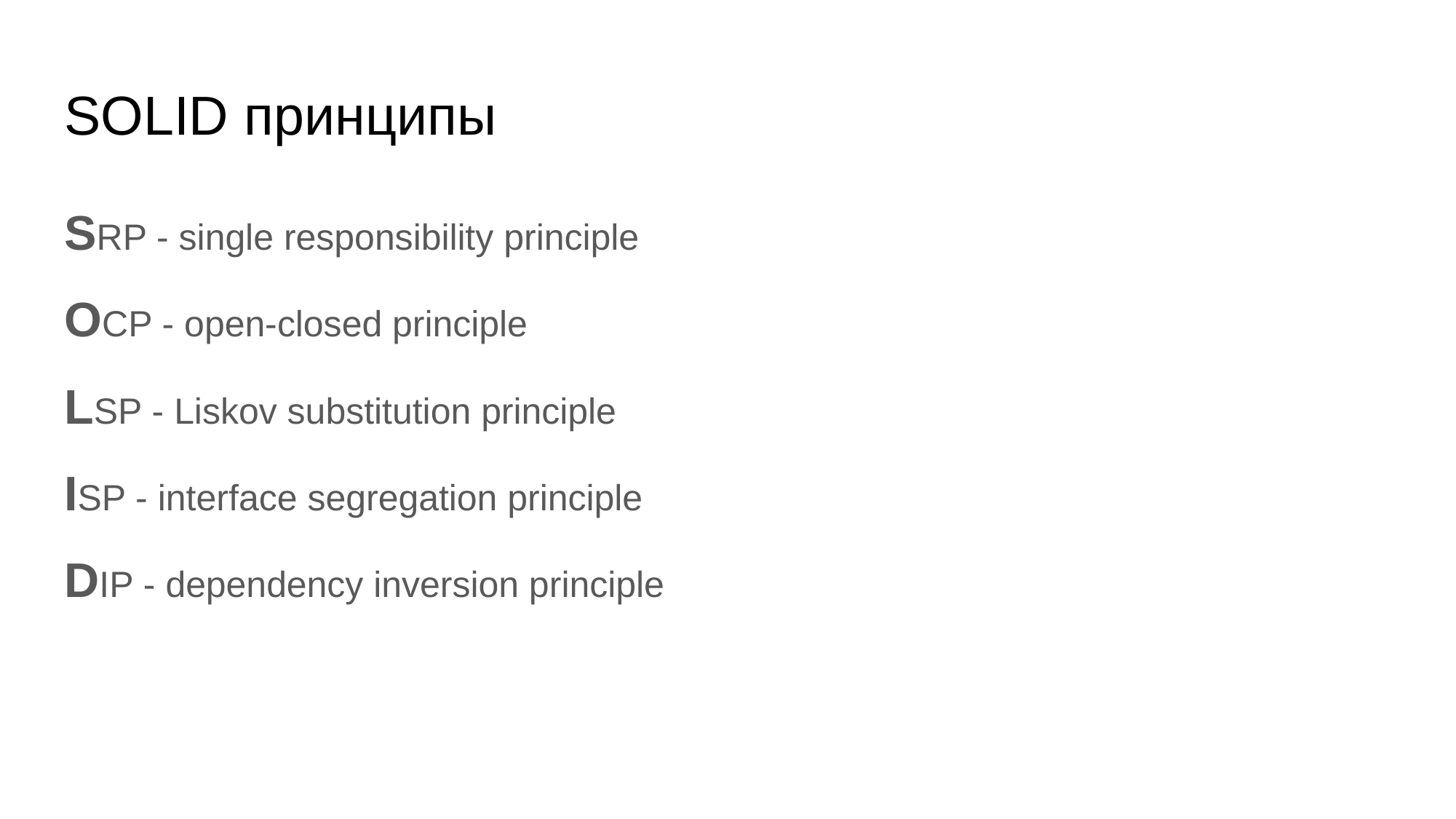

# SOLID принципы
SRP - single responsibility principle
OCP - open-closed principle
LSP - Liskov substitution principle
ISP - interface segregation principle
DIP - dependency inversion principle